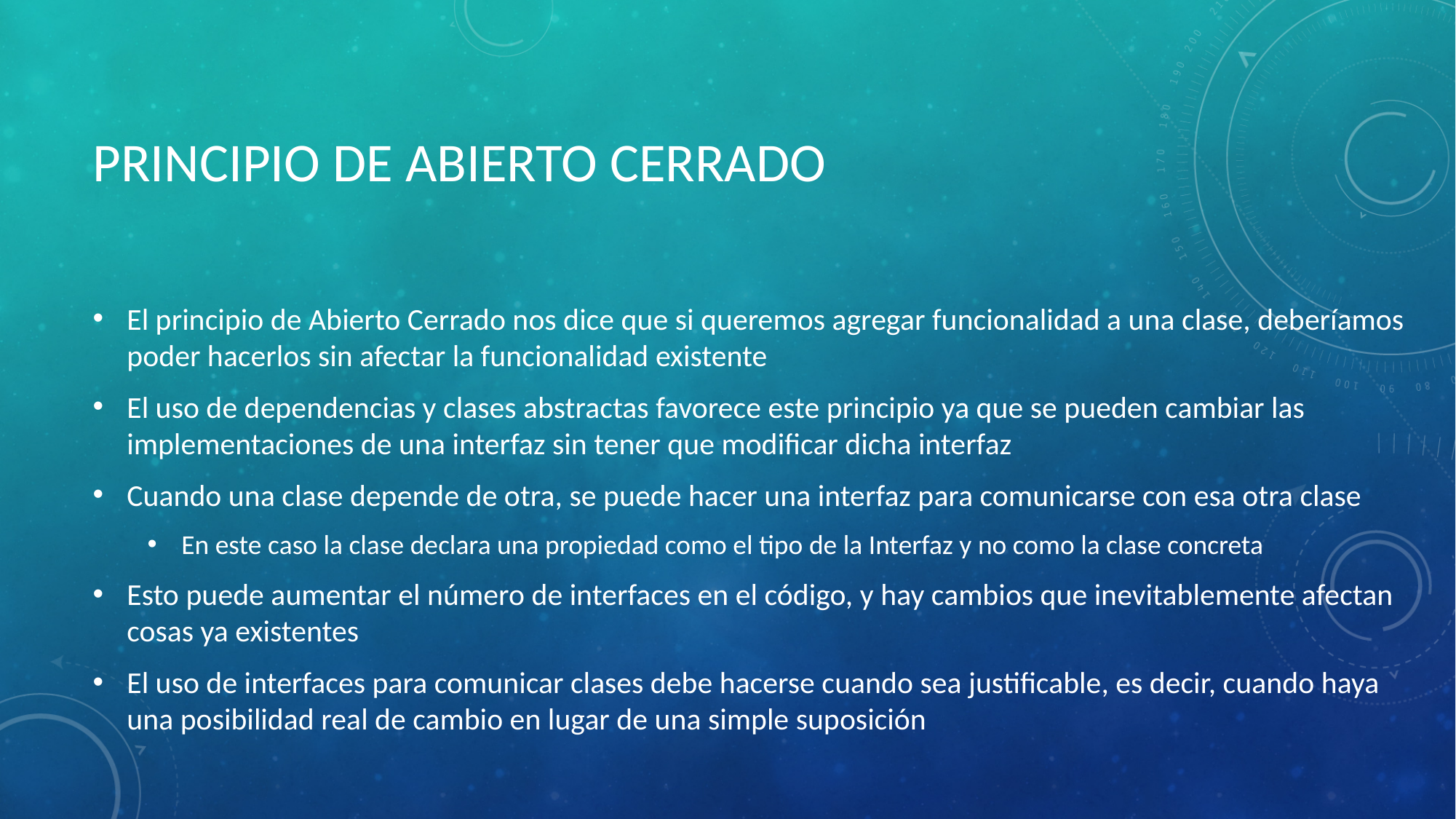

# Principio de abierto cerrado
El principio de Abierto Cerrado nos dice que si queremos agregar funcionalidad a una clase, deberíamos poder hacerlos sin afectar la funcionalidad existente
El uso de dependencias y clases abstractas favorece este principio ya que se pueden cambiar las implementaciones de una interfaz sin tener que modificar dicha interfaz
Cuando una clase depende de otra, se puede hacer una interfaz para comunicarse con esa otra clase
En este caso la clase declara una propiedad como el tipo de la Interfaz y no como la clase concreta
Esto puede aumentar el número de interfaces en el código, y hay cambios que inevitablemente afectan cosas ya existentes
El uso de interfaces para comunicar clases debe hacerse cuando sea justificable, es decir, cuando haya una posibilidad real de cambio en lugar de una simple suposición